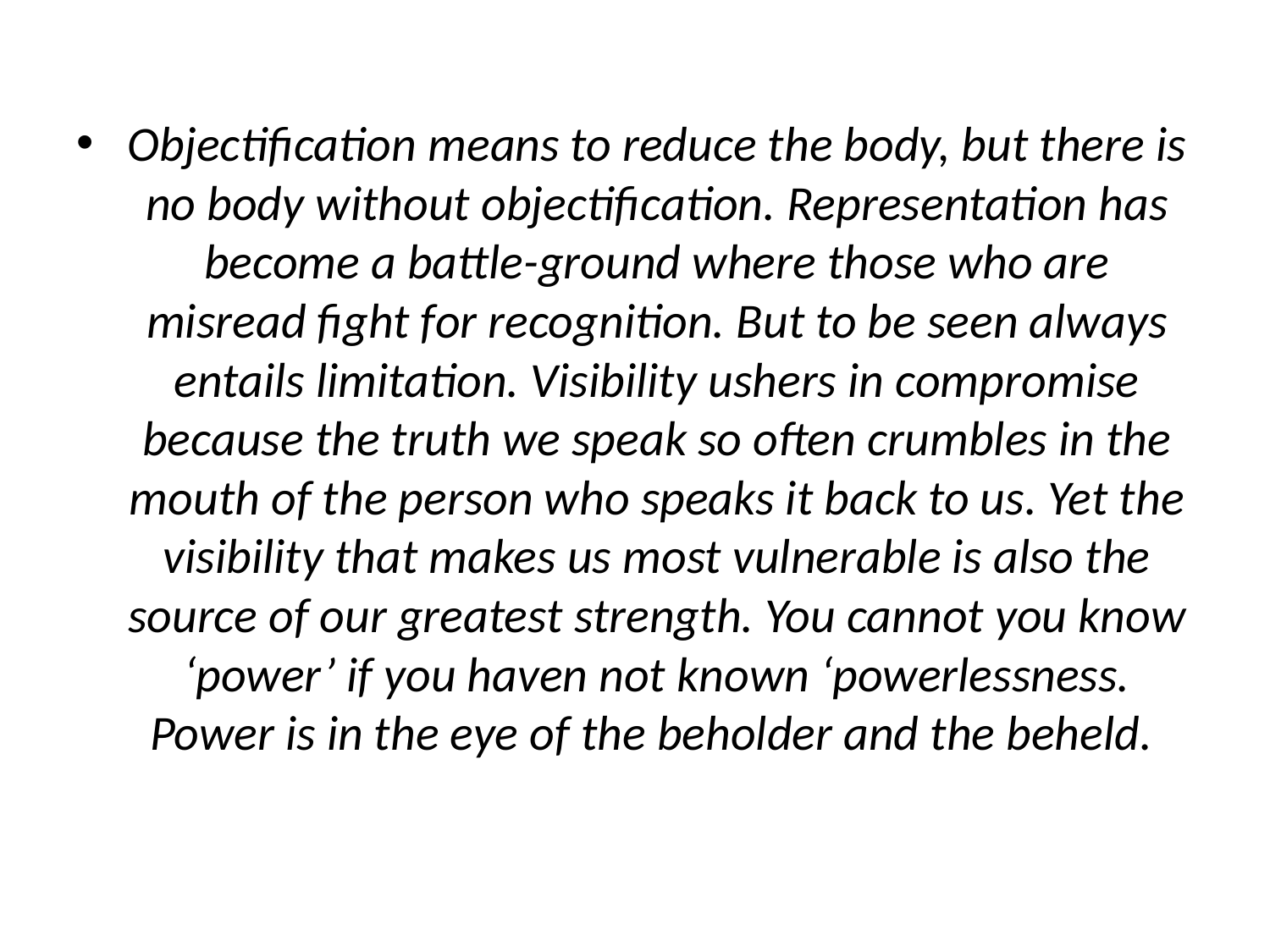

#
Objectification means to reduce the body, but there is no body without objectification. Representation has become a battle-ground where those who are misread fight for recognition. But to be seen always entails limitation. Visibility ushers in compromise because the truth we speak so often crumbles in the mouth of the person who speaks it back to us. Yet the visibility that makes us most vulnerable is also the source of our greatest strength. You cannot you know ‘power’ if you haven not known ‘powerlessness. Power is in the eye of the beholder and the beheld.